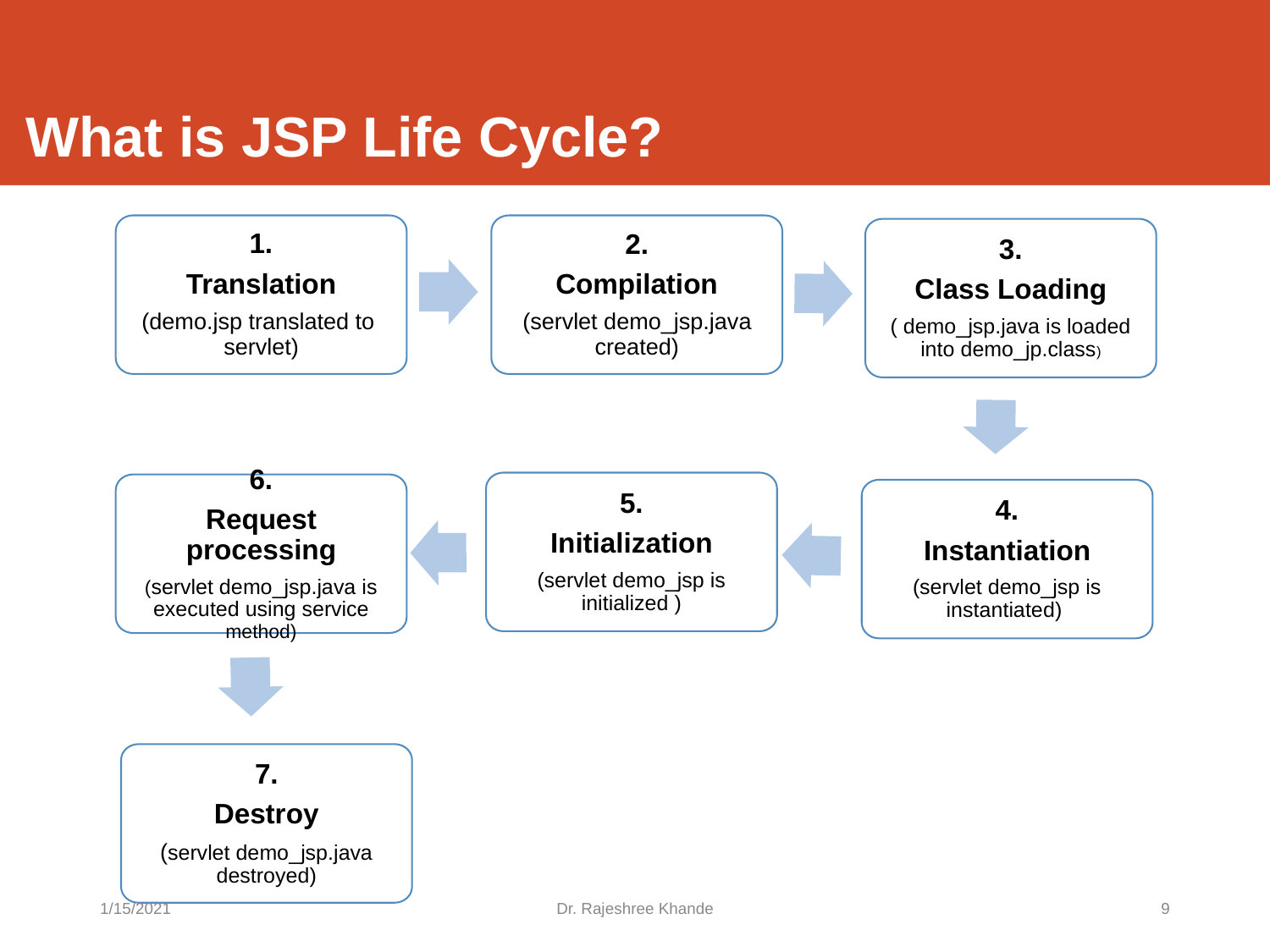

# What is JSP Life Cycle?
1.
Translation
(demo.jsp translated to  servlet)
2.
Compilation
(servlet demo_jsp.java created)
3.
Class Loading
( demo_jsp.java is loaded into demo_jp.class)

5.
Initialization
(servlet demo_jsp is initialized )
6.
Request processing
(servlet demo_jsp.java is executed using service method)
4.
Instantiation
(servlet demo_jsp is instantiated)

7.
Destroy
(servlet demo_jsp.java destroyed)
1/15/2021
Dr. Rajeshree Khande
9